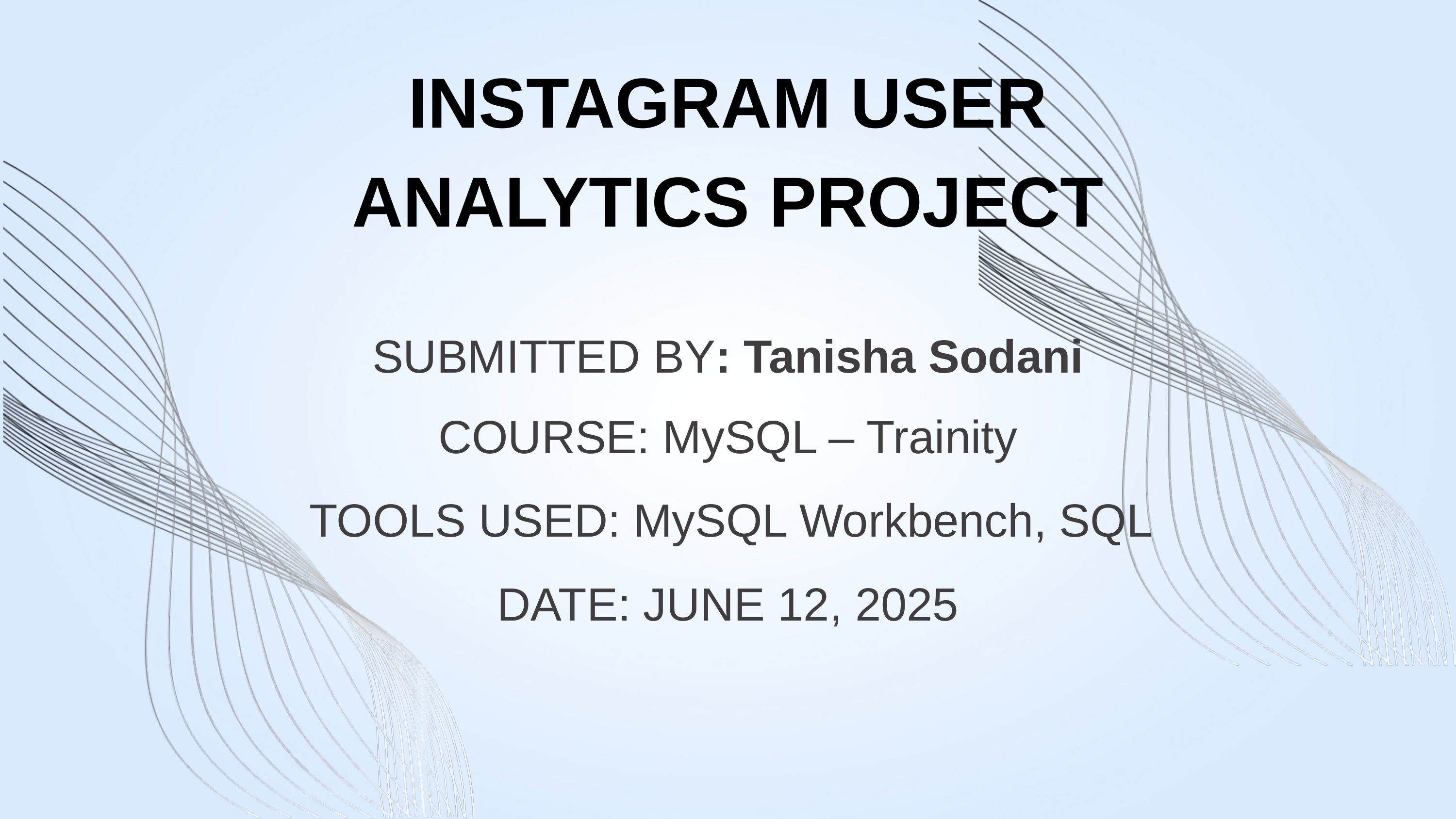

INSTAGRAM USER ANALYTICS PROJECT

SUBMITTED BY: Tanisha Sodani
COURSE: MySQL – Trainity
TOOLS USED: MySQL Workbench, SQL
DATE: JUNE 12, 2025